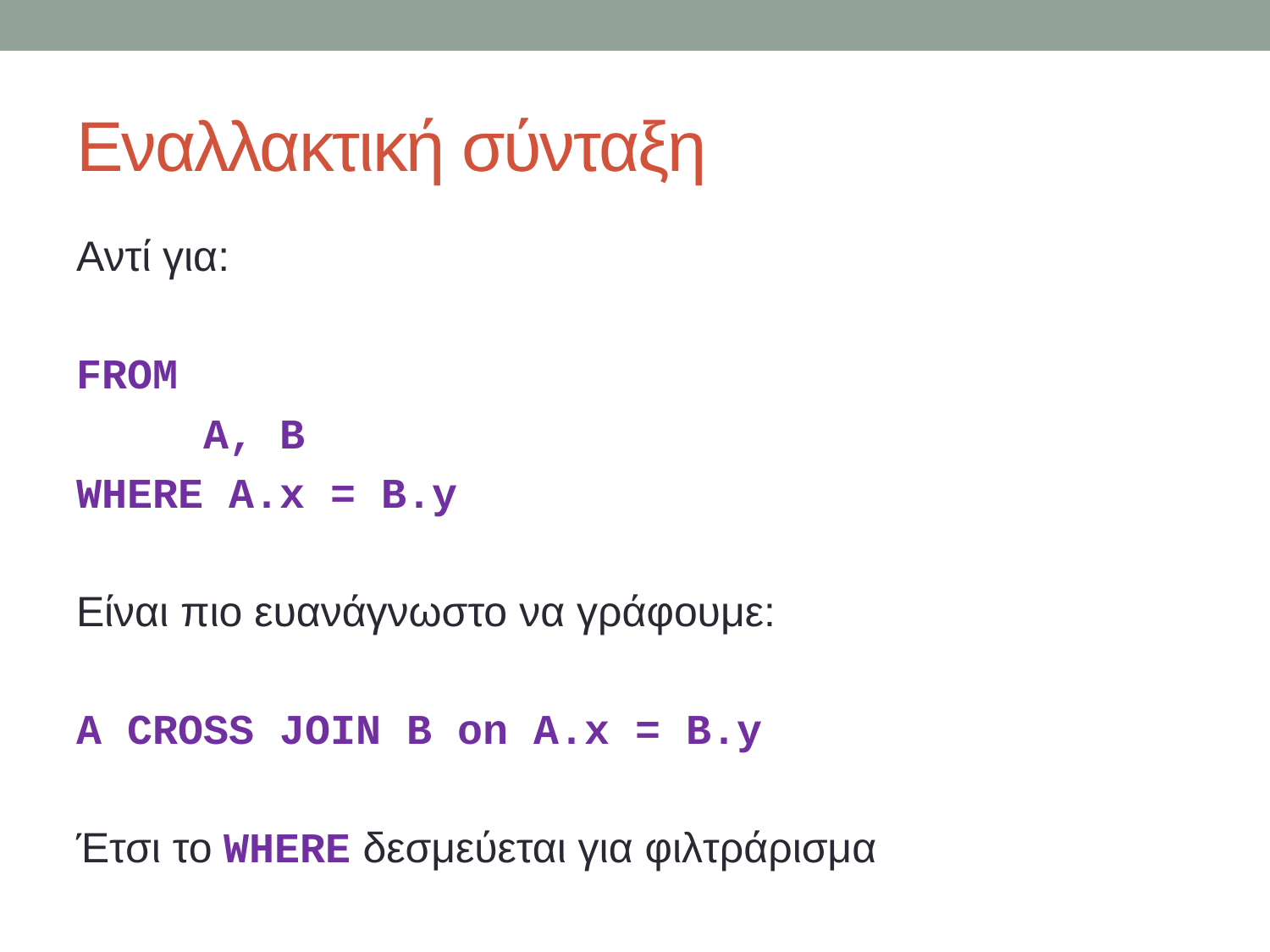

# Εναλλακτική σύνταξη
Αντί για:

FROM
	A, B
WHERE A.x = B.y

Είναι πιο ευανάγνωστο να γράφουμε:

A CROSS JOIN B on A.x = B.y

Έτσι το WHERE δεσμεύεται για φιλτράρισμα